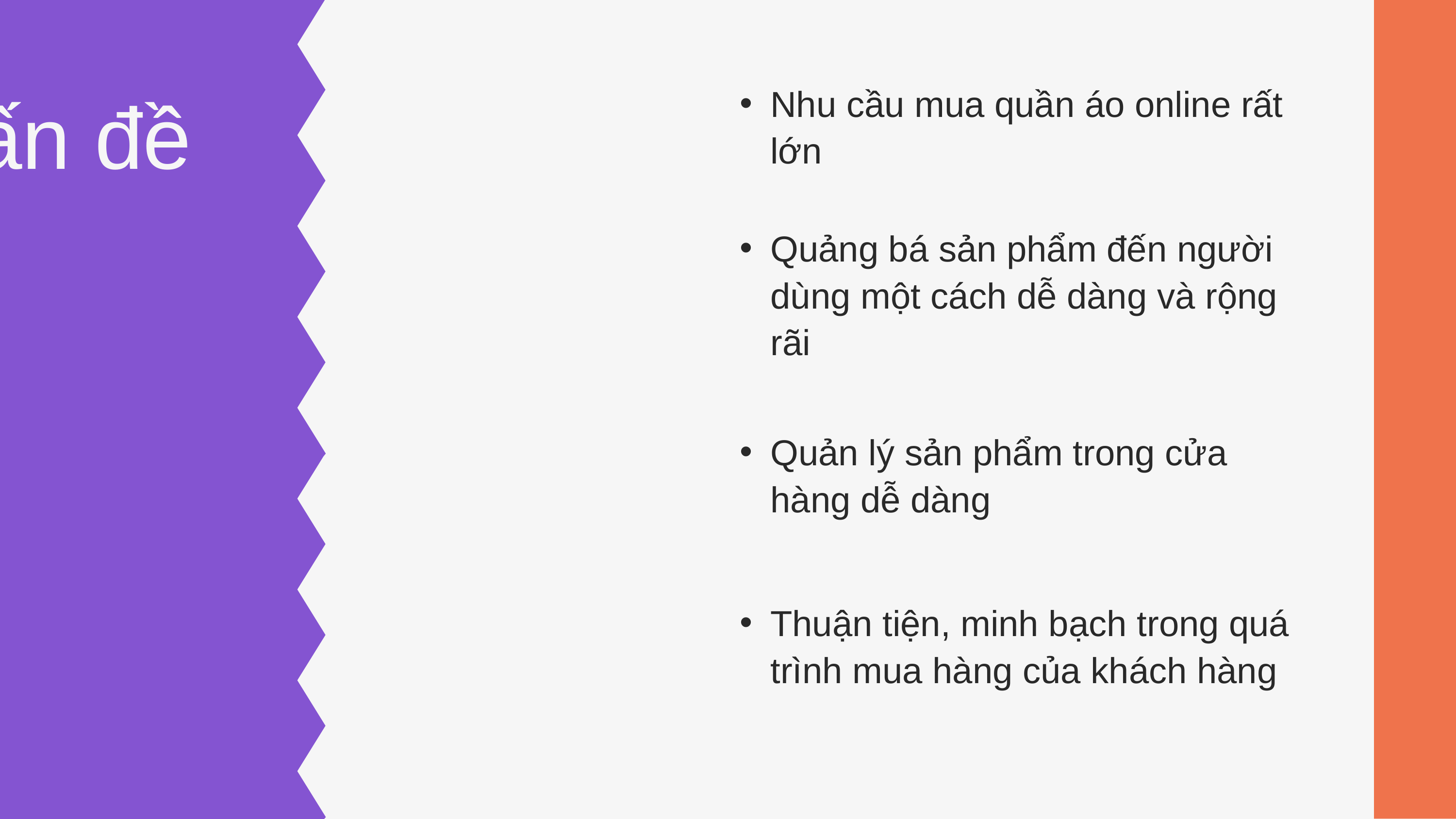

Nhu cầu mua quần áo online rất lớn
Đặt vấn đề

Quảng bá sản phẩm đến người dùng một cách dễ dàng và rộng rãi
Quản lý sản phẩm trong cửa hàng dễ dàng
Thuận tiện, minh bạch trong quá trình mua hàng của khách hàng